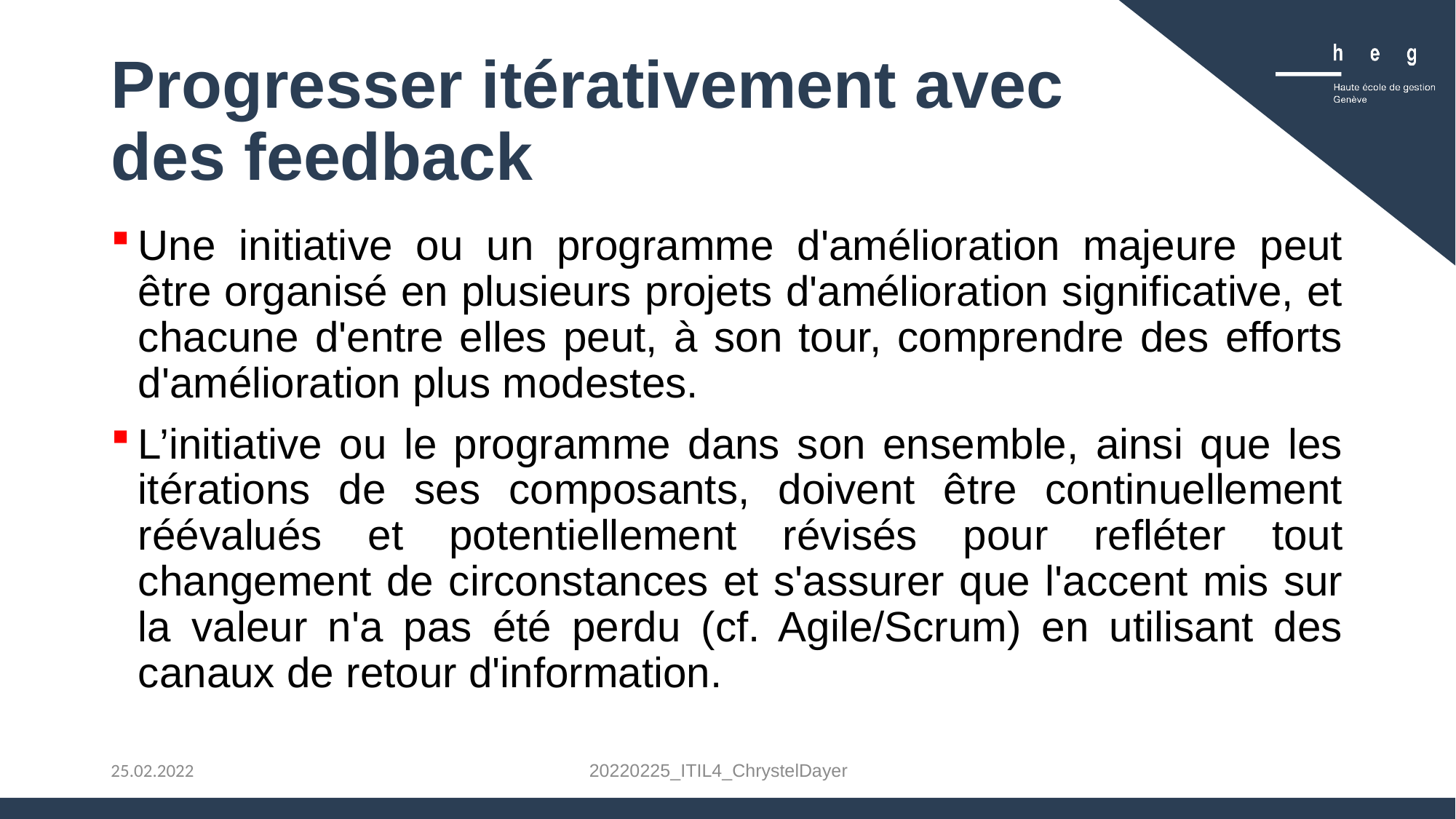

# Progresser itérativement avec des feedback
Une initiative ou un programme d'amélioration majeure peut être organisé en plusieurs projets d'amélioration significative, et chacune d'entre elles peut, à son tour, comprendre des efforts d'amélioration plus modestes.
L’initiative ou le programme dans son ensemble, ainsi que les itérations de ses composants, doivent être continuellement réévalués et potentiellement révisés pour refléter tout changement de circonstances et s'assurer que l'accent mis sur la valeur n'a pas été perdu (cf. Agile/Scrum) en utilisant des canaux de retour d'information.
20220225_ITIL4_ChrystelDayer